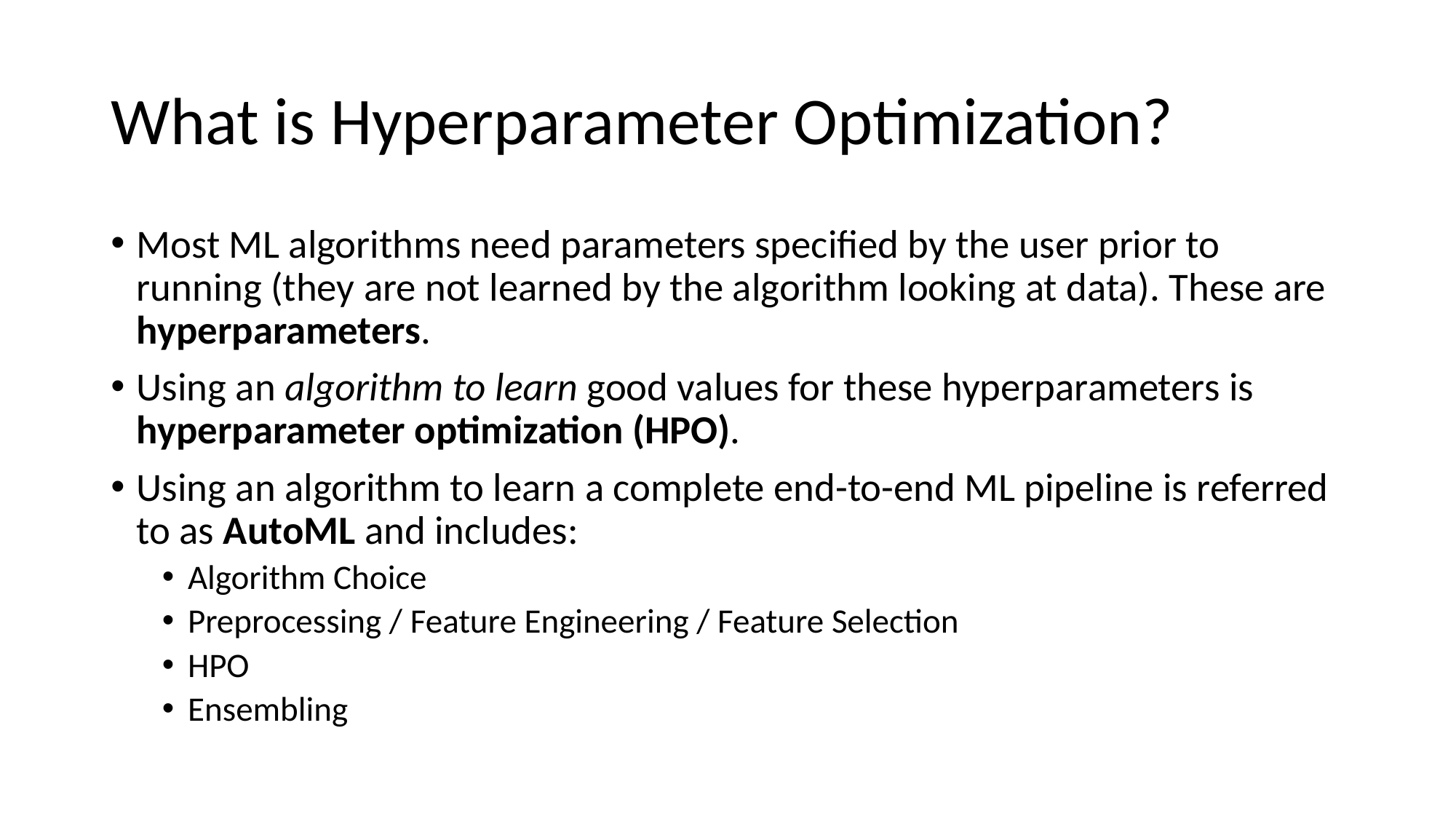

# What is Hyperparameter Optimization?
Most ML algorithms need parameters specified by the user prior to running (they are not learned by the algorithm looking at data). These are hyperparameters.
Using an algorithm to learn good values for these hyperparameters is hyperparameter optimization (HPO).
Using an algorithm to learn a complete end-to-end ML pipeline is referred to as AutoML and includes:
Algorithm Choice
Preprocessing / Feature Engineering / Feature Selection
HPO
Ensembling